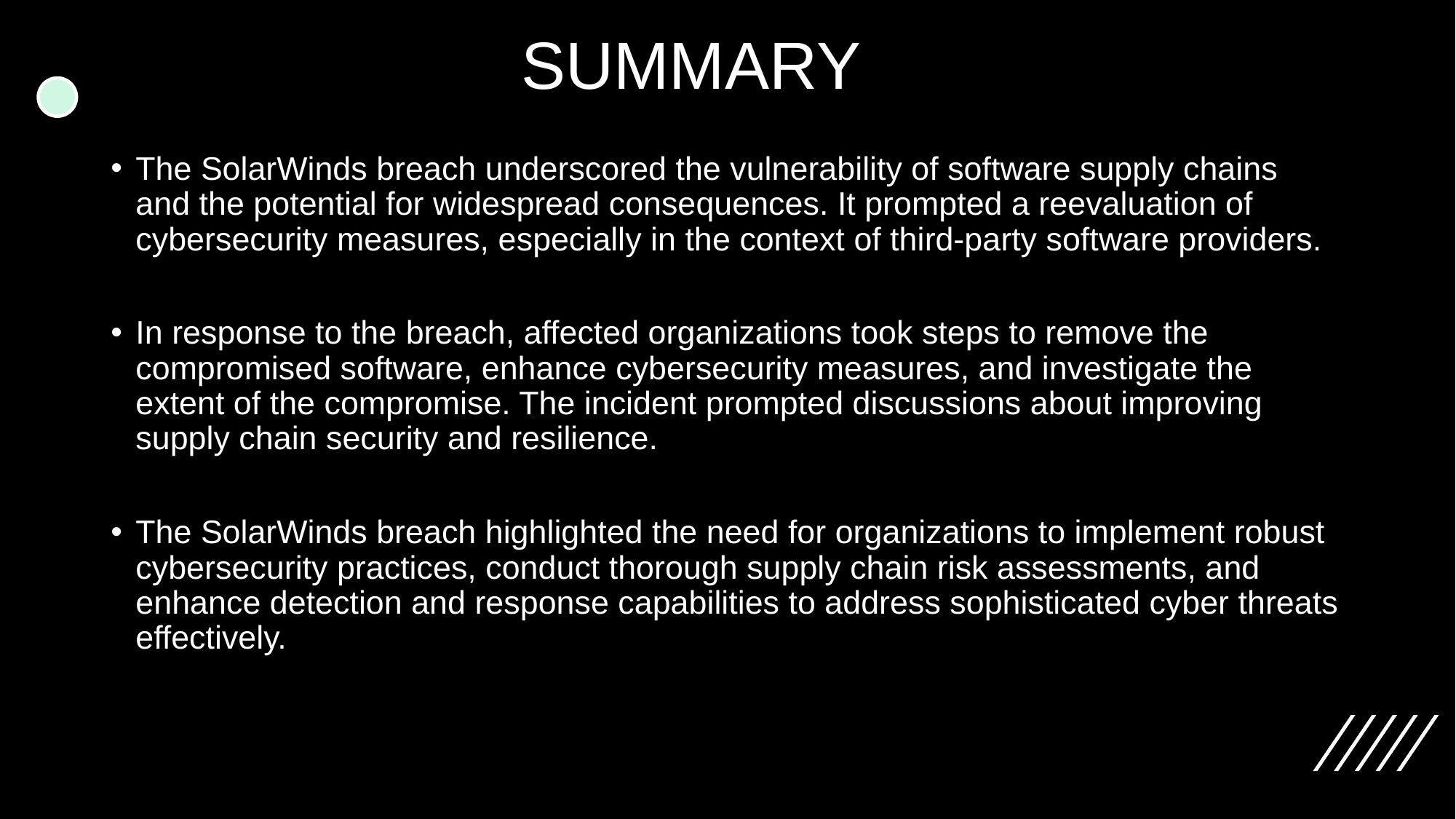

# SUMMARY
The SolarWinds breach underscored the vulnerability of software supply chains and the potential for widespread consequences. It prompted a reevaluation of cybersecurity measures, especially in the context of third-party software providers.

In response to the breach, affected organizations took steps to remove the compromised software, enhance cybersecurity measures, and investigate the extent of the compromise. The incident prompted discussions about improving supply chain security and resilience.

The SolarWinds breach highlighted the need for organizations to implement robust cybersecurity practices, conduct thorough supply chain risk assessments, and enhance detection and response capabilities to address sophisticated cyber threats effectively.